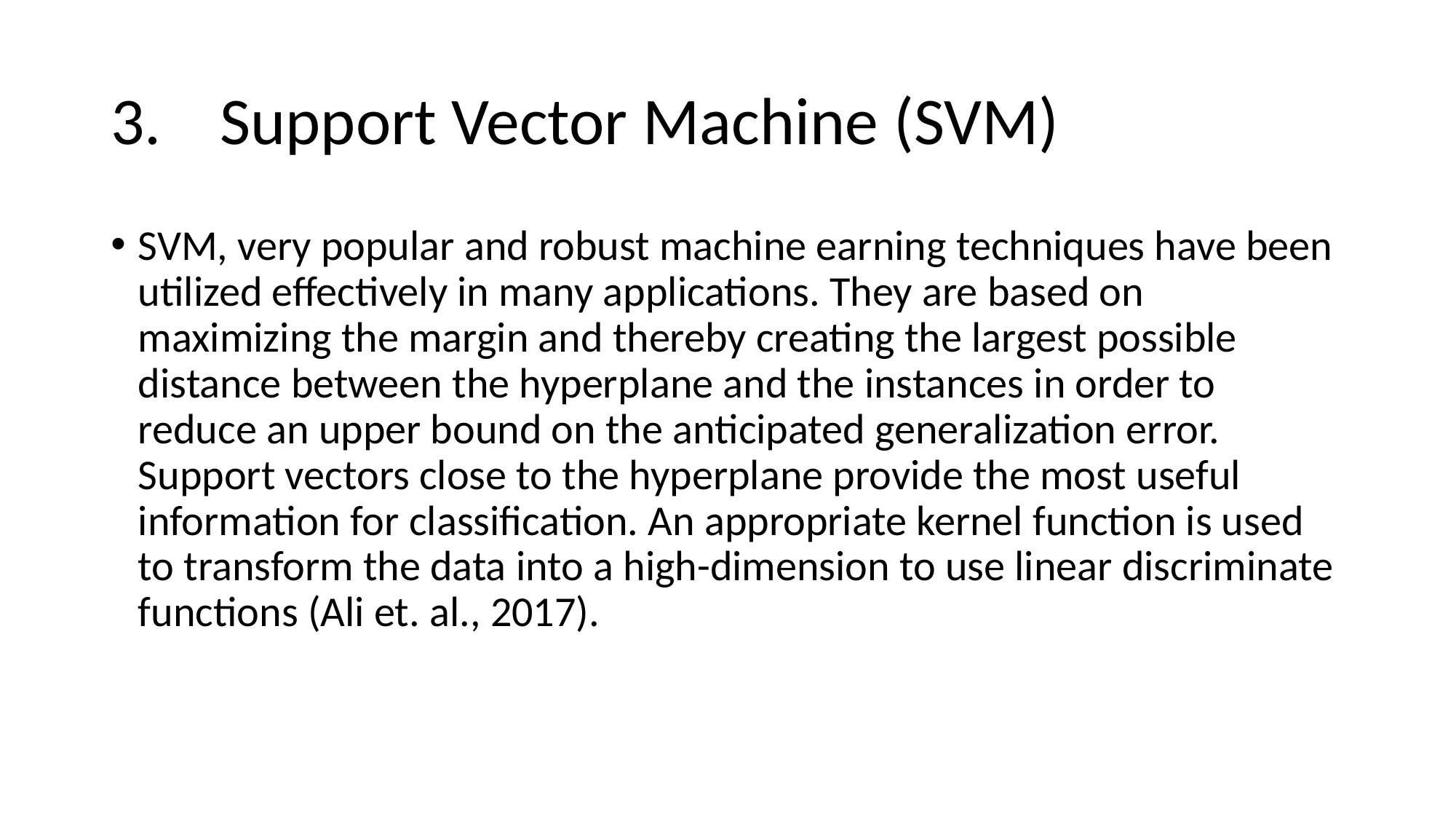

# 3.	Support Vector Machine (SVM)
SVM, very popular and robust machine earning techniques have been utilized effectively in many applications. They are based on maximizing the margin and thereby creating the largest possible distance between the hyperplane and the instances in order to reduce an upper bound on the anticipated generalization error. Support vectors close to the hyperplane provide the most useful information for classification. An appropriate kernel function is used to transform the data into a high-dimension to use linear discriminate functions (Ali et. al., 2017).